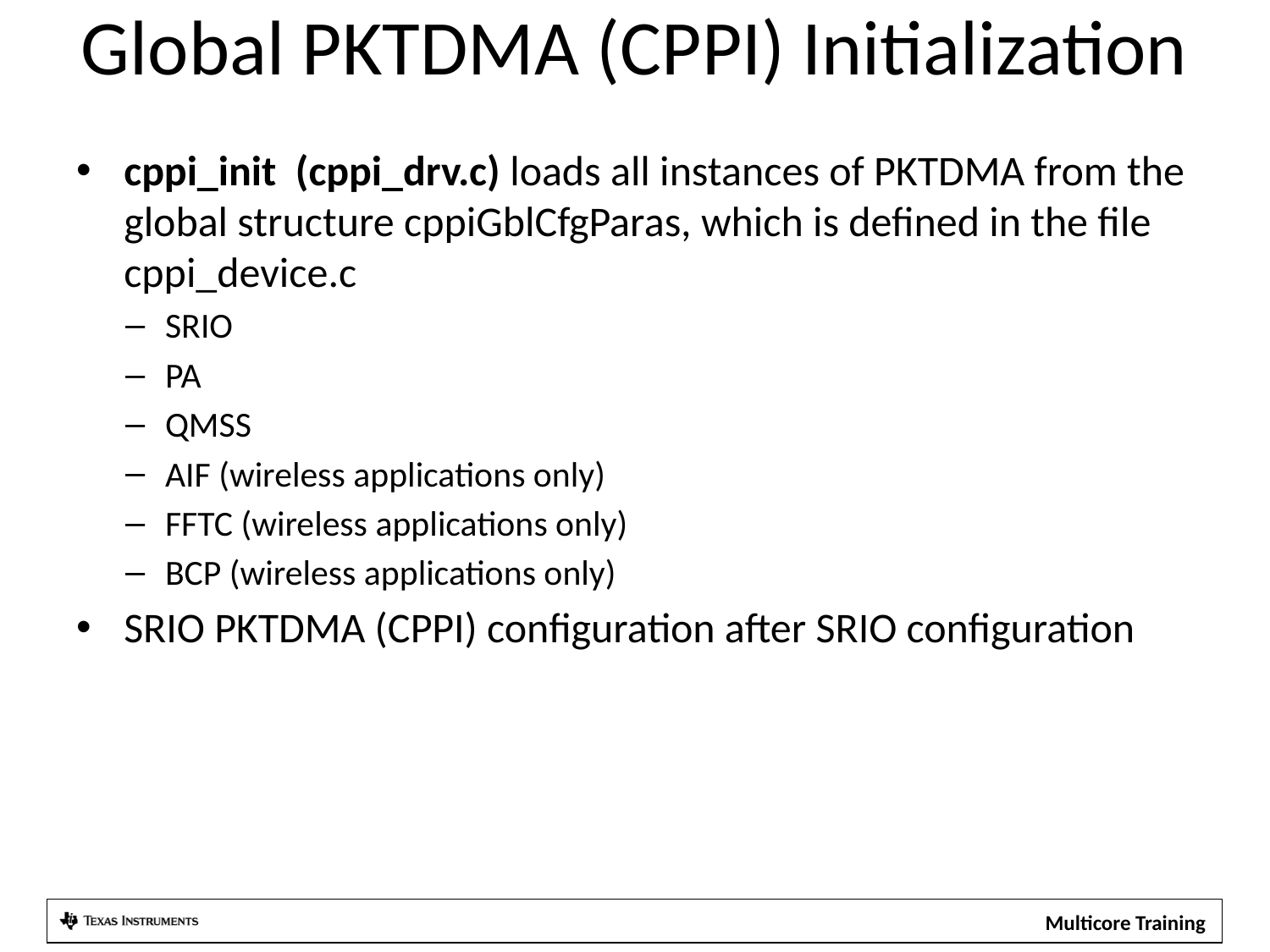

cppi_init  (cppi_drv.c) loads all instances of PKTDMA from the global structure cppiGblCfgParas, which is defined in the file cppi_device.c
SRIO
PA
QMSS
AIF (wireless applications only)
FFTC (wireless applications only)
BCP (wireless applications only)
SRIO PKTDMA (CPPI) configuration after SRIO configuration

Global PKTDMA (CPPI) Initialization